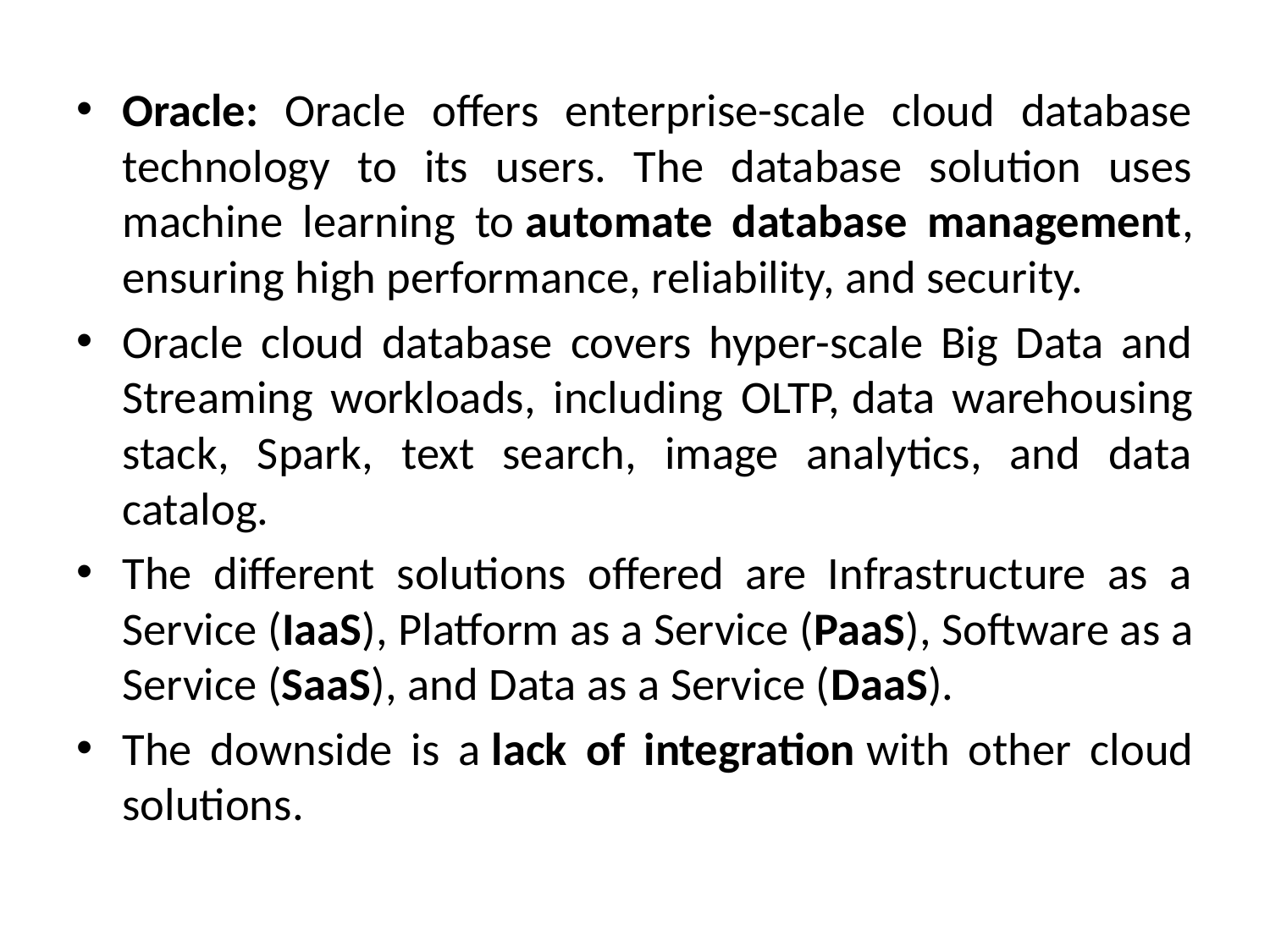

Oracle: Oracle offers enterprise-scale cloud database technology to its users. The database solution uses machine learning to automate database management, ensuring high performance, reliability, and security.
Oracle cloud database covers hyper-scale Big Data and Streaming workloads, including OLTP, data warehousing stack, Spark, text search, image analytics, and data catalog.
The different solutions offered are Infrastructure as a Service (IaaS), Platform as a Service (PaaS), Software as a Service (SaaS), and Data as a Service (DaaS).
The downside is a lack of integration with other cloud solutions.